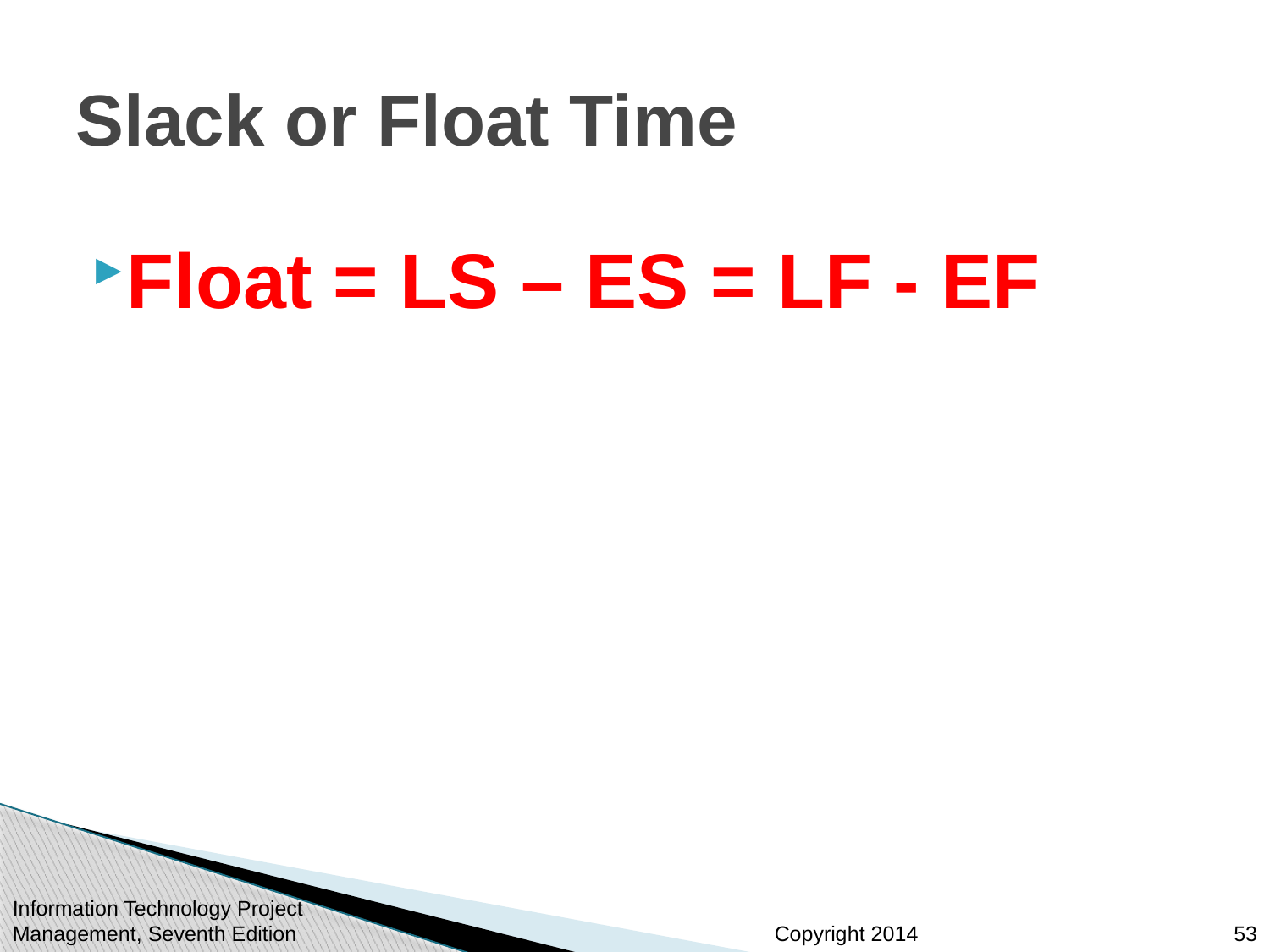

# Slack or Float Time
Float = LS – ES = LF - EF
53